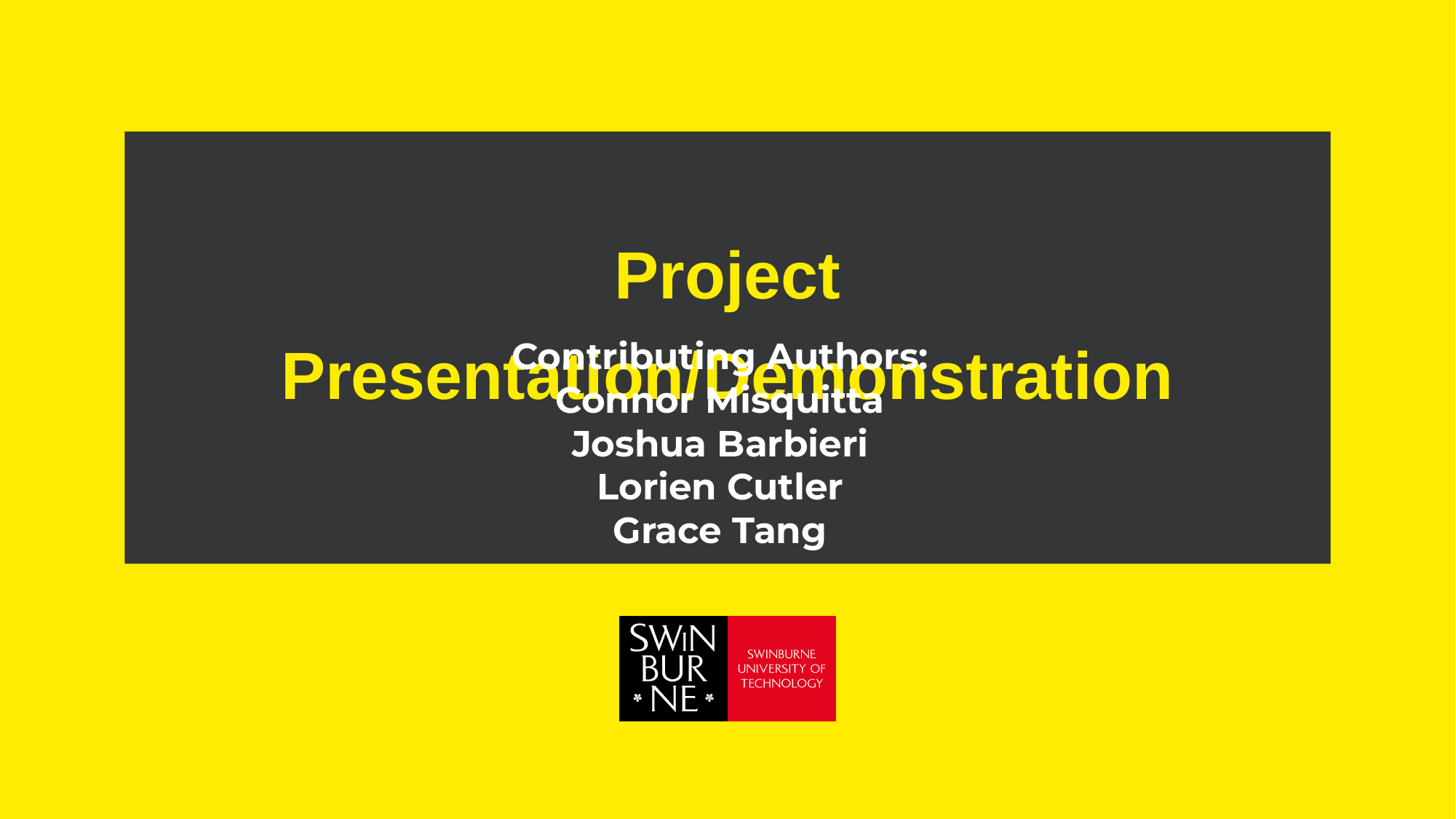

# Project Presentation/Demonstration
Contributing Authors:
Connor Misquitta
Joshua Barbieri
Lorien Cutler
Grace Tang